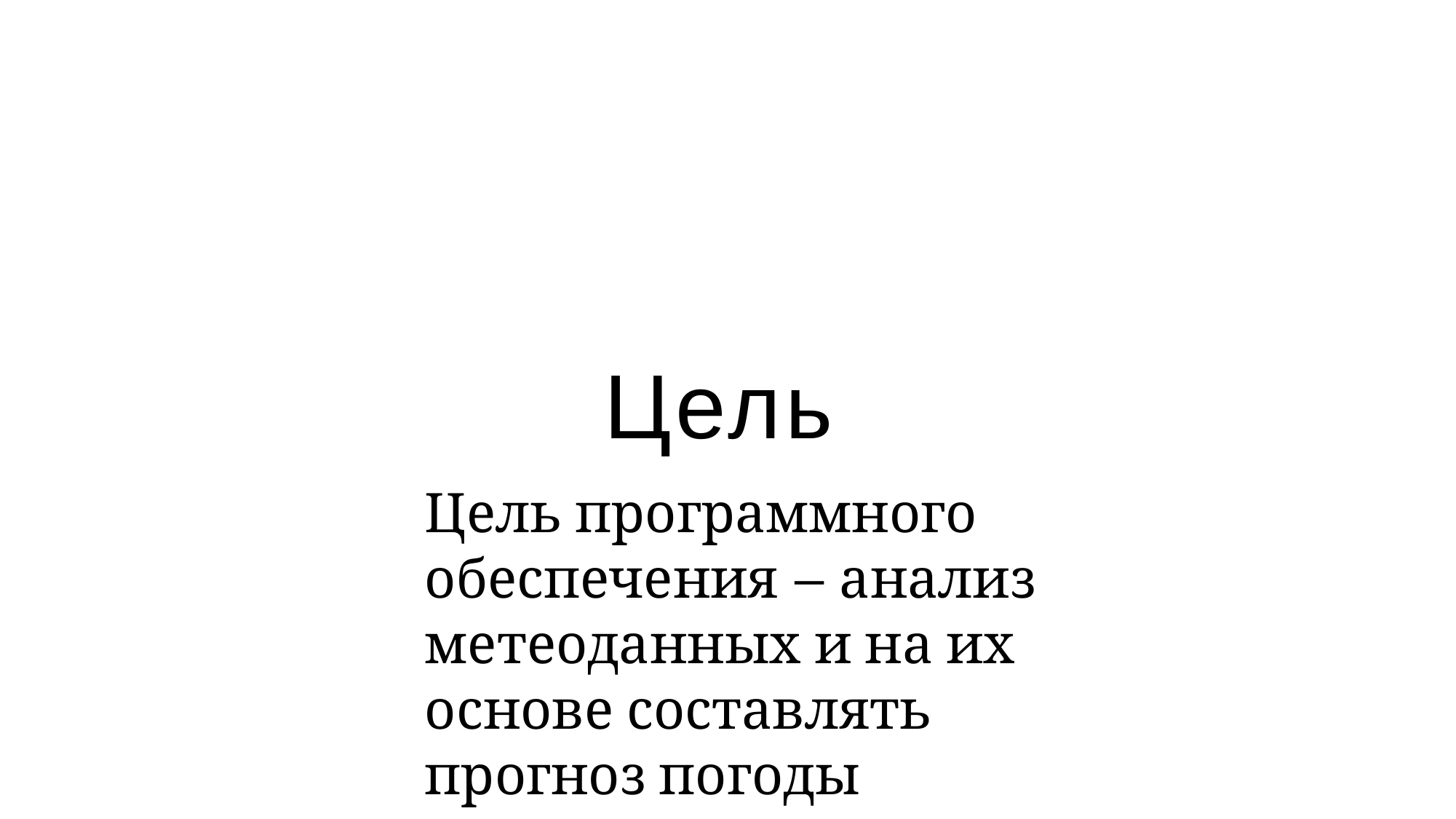

# Цель
Цель программного обеспечения – анализ метеоданных и на их основе составлять прогноз погоды